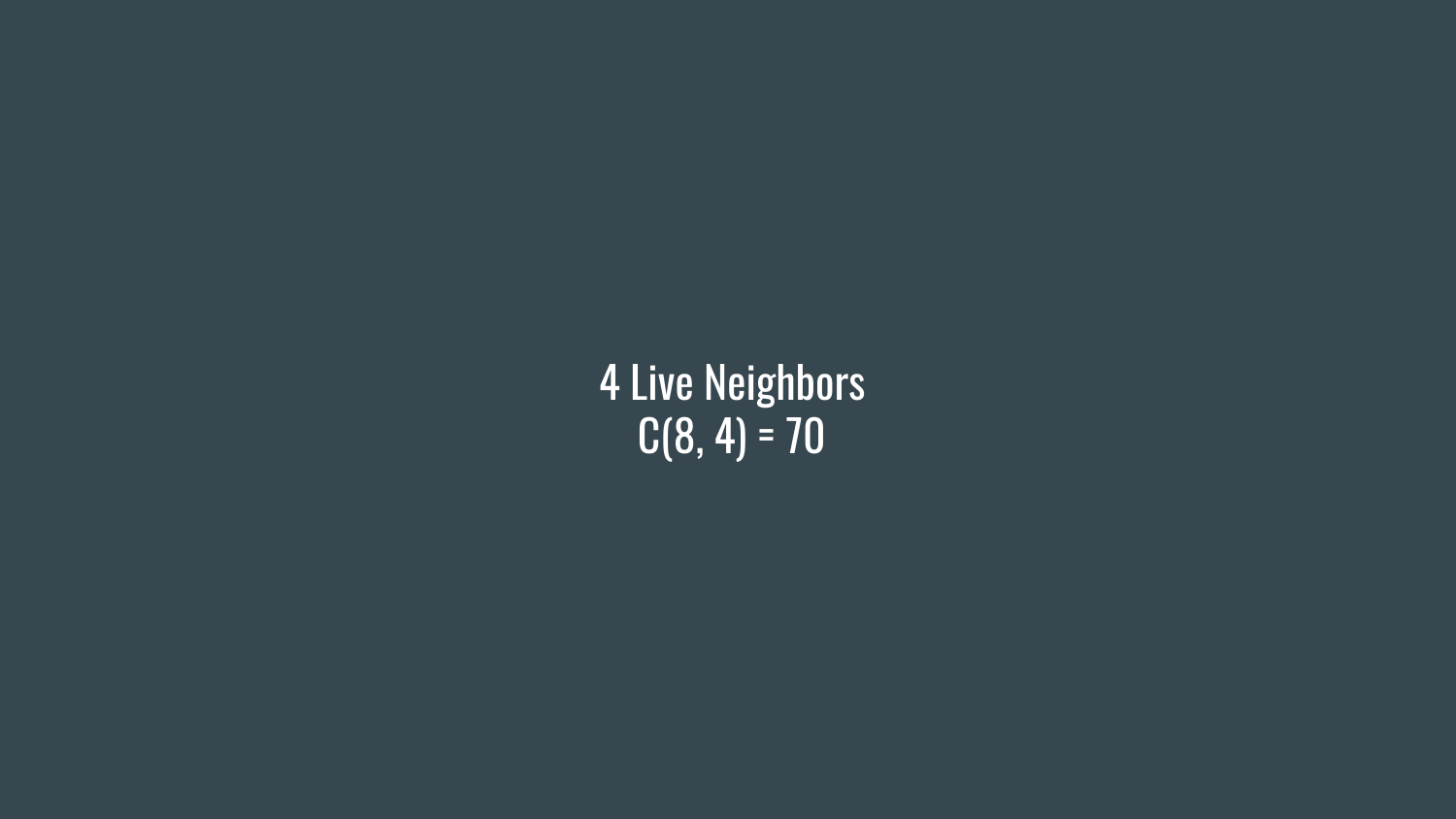

# 4 Live Neighbors
C(8, 4) = 70